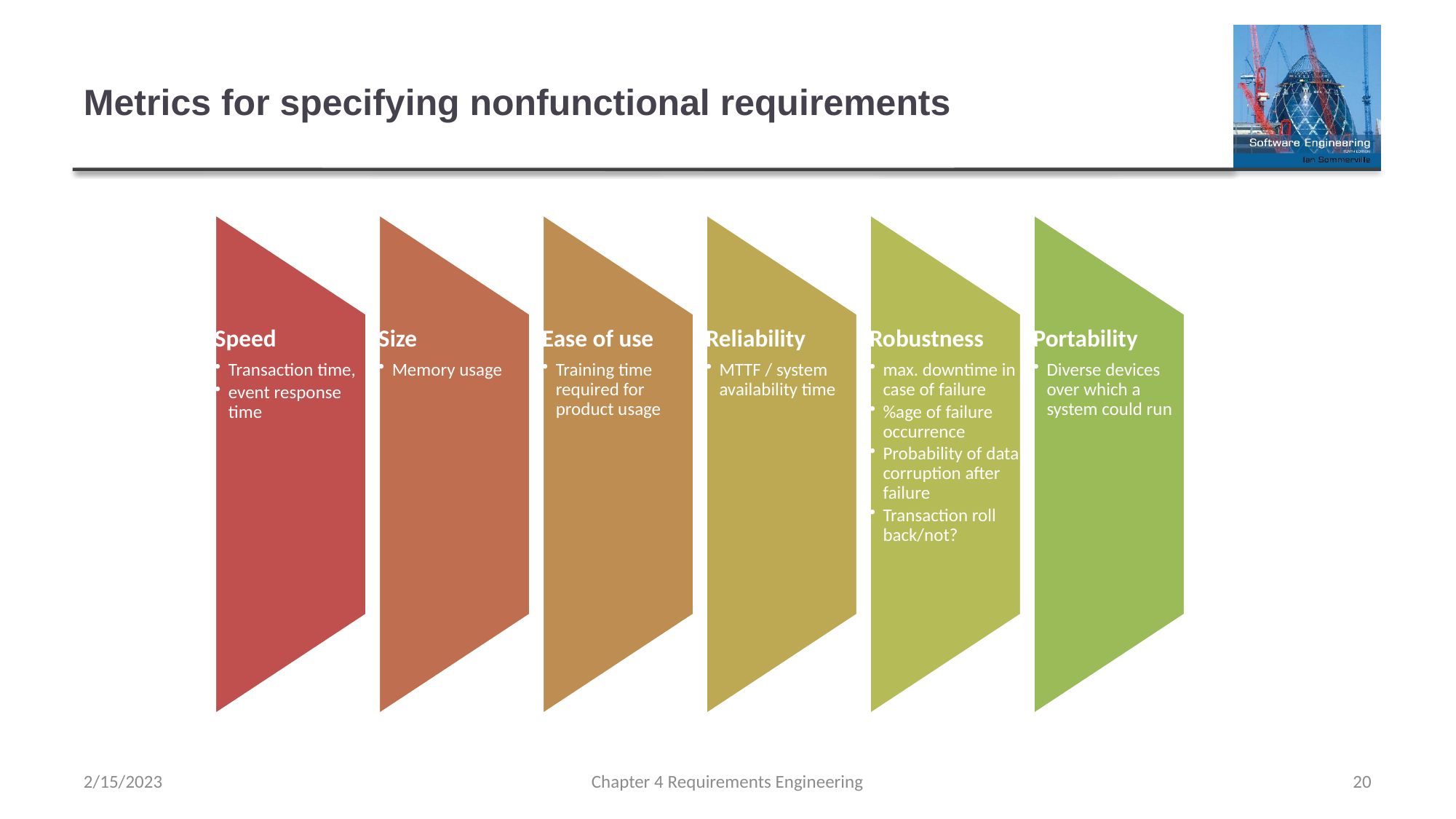

# Metrics for specifying nonfunctional requirements
Speed
Transaction time,
event response time
Size
Memory usage
Ease of use
Training time required for product usage
Reliability
MTTF / system availability time
Robustness
max. downtime in case of failure
%age of failure occurrence
Probability of data corruption after failure
Transaction roll back/not?
Portability
Diverse devices over which a system could run
2/15/2023
Chapter 4 Requirements Engineering
20